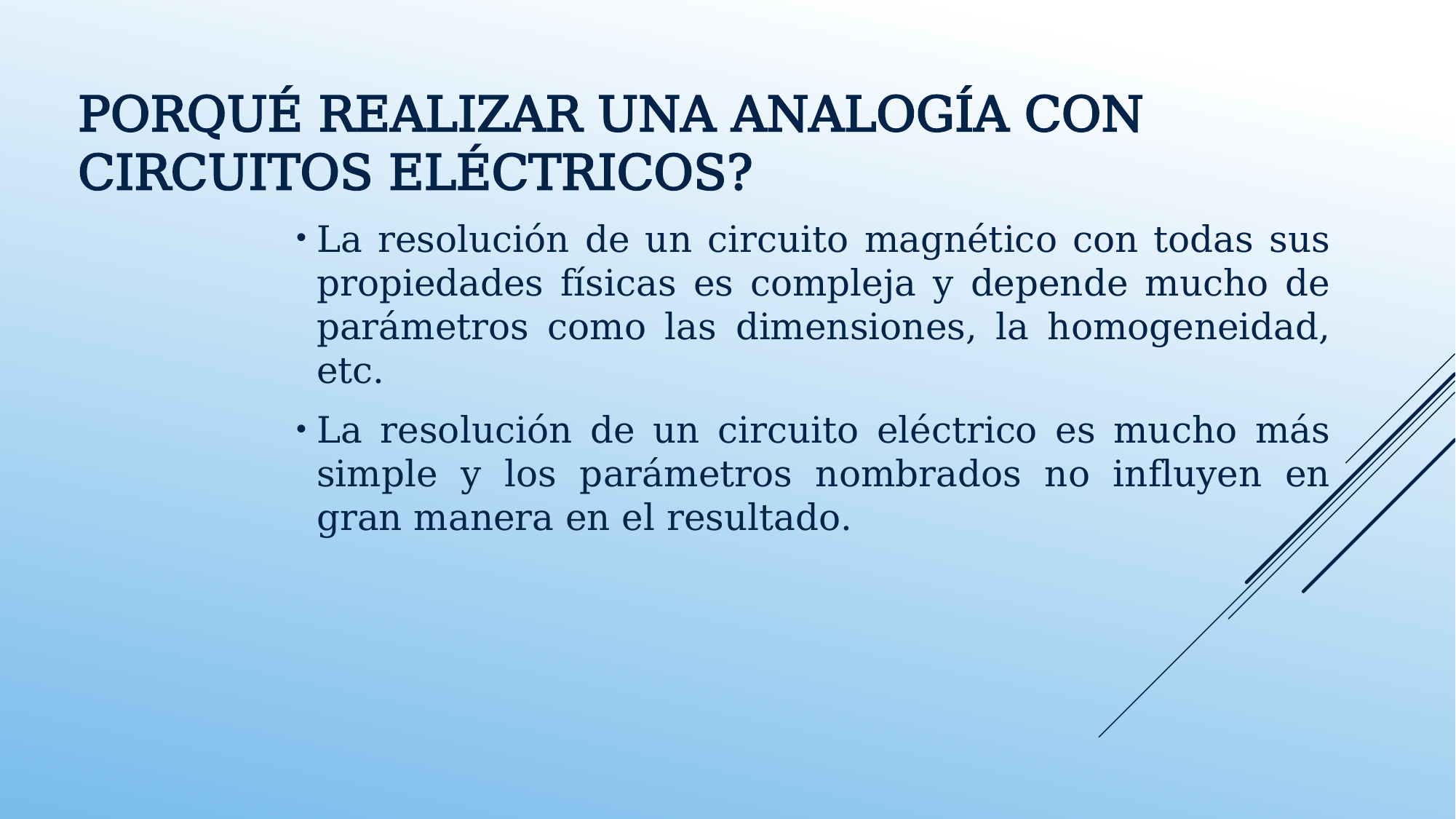

Porqué realizar una analogía con circuitos eléctricos?
La resolución de un circuito magnético con todas sus propiedades físicas es compleja y depende mucho de parámetros como las dimensiones, la homogeneidad, etc.
La resolución de un circuito eléctrico es mucho más simple y los parámetros nombrados no influyen en gran manera en el resultado.